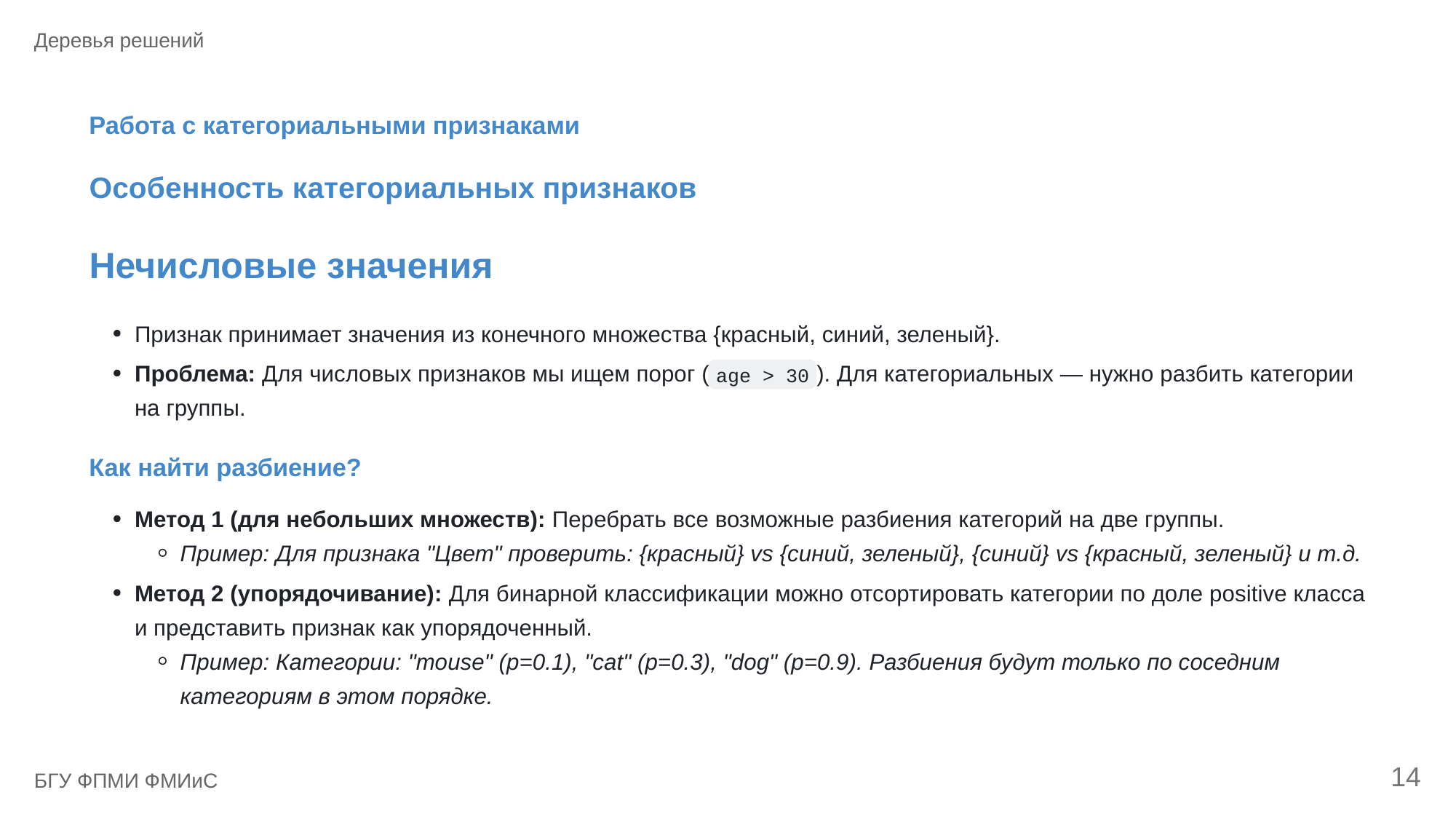

Деревья решений
Работа с категориальными признаками
Особенность категориальных признаков
Нечисловые значения
Признак принимает значения из конечного множества {красный, синий, зеленый}.

Проблема: Для числовых признаков мы ищем порог (
). Для категориальных — нужно разбить категории

age > 30

на группы.
Как найти разбиение?
Метод 1 (для небольших множеств): Перебрать все возможные разбиения категорий на две группы.

Пример: Для признака "Цвет" проверить: {красный} vs {синий, зеленый}, {синий} vs {красный, зеленый} и т.д.

Метод 2 (упорядочивание): Для бинарной классификации можно отсортировать категории по доле positive класса

и представить признак как упорядоченный.
Пример: Категории: "mouse" (p=0.1), "cat" (p=0.3), "dog" (p=0.9). Разбиения будут только по соседним

категориям в этом порядке.
14
БГУ ФПМИ ФМИиС